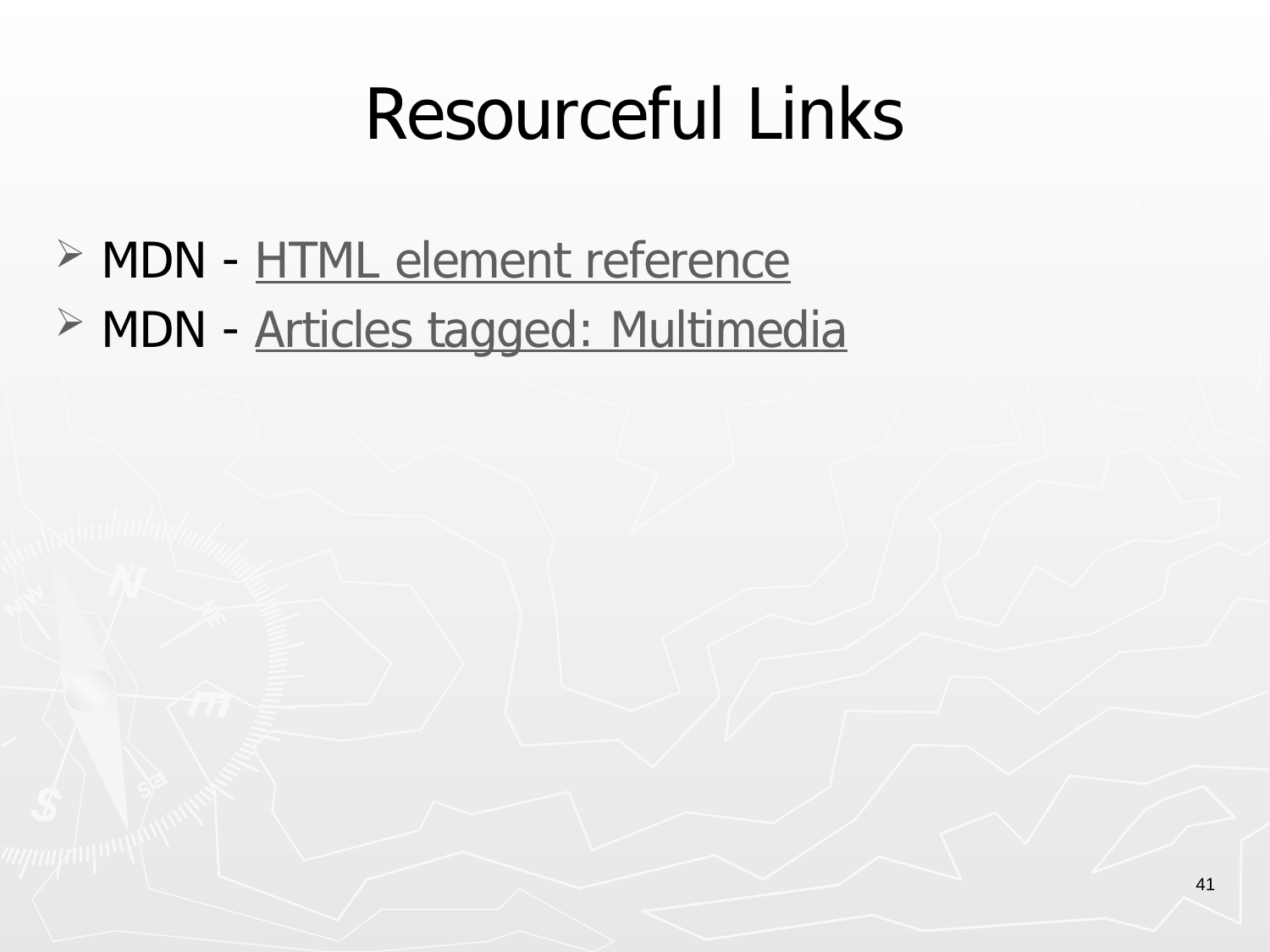

# Resourceful Links
MDN - HTML element reference
MDN - Articles tagged: Multimedia

41